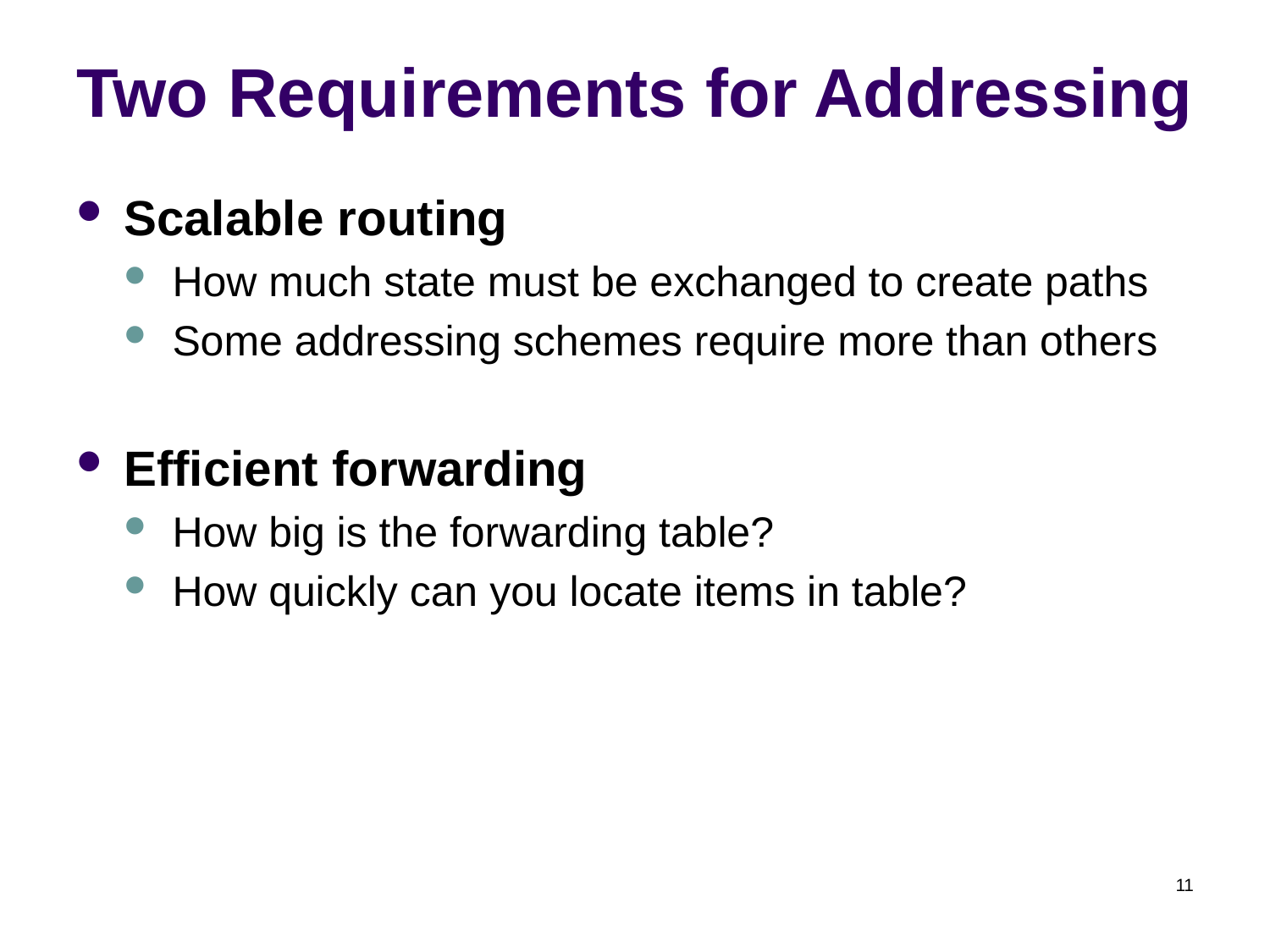

# Two Requirements for Addressing
Scalable routing
How much state must be exchanged to create paths
Some addressing schemes require more than others

Efficient forwarding
How big is the forwarding table?
How quickly can you locate items in table?
11